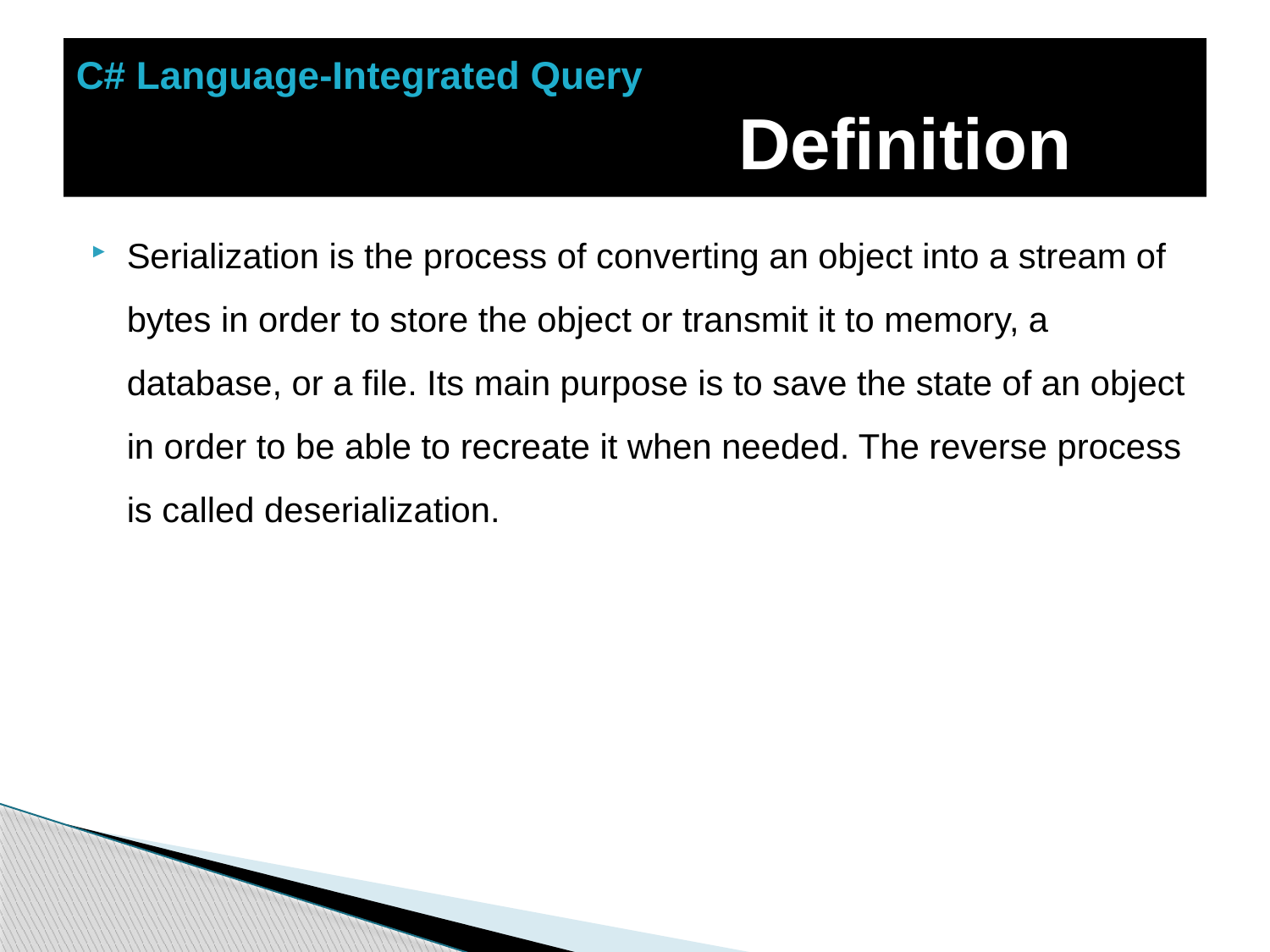

# C# Language-Integrated Query Definition
Serialization is the process of converting an object into a stream of bytes in order to store the object or transmit it to memory, a database, or a file. Its main purpose is to save the state of an object in order to be able to recreate it when needed. The reverse process is called deserialization.